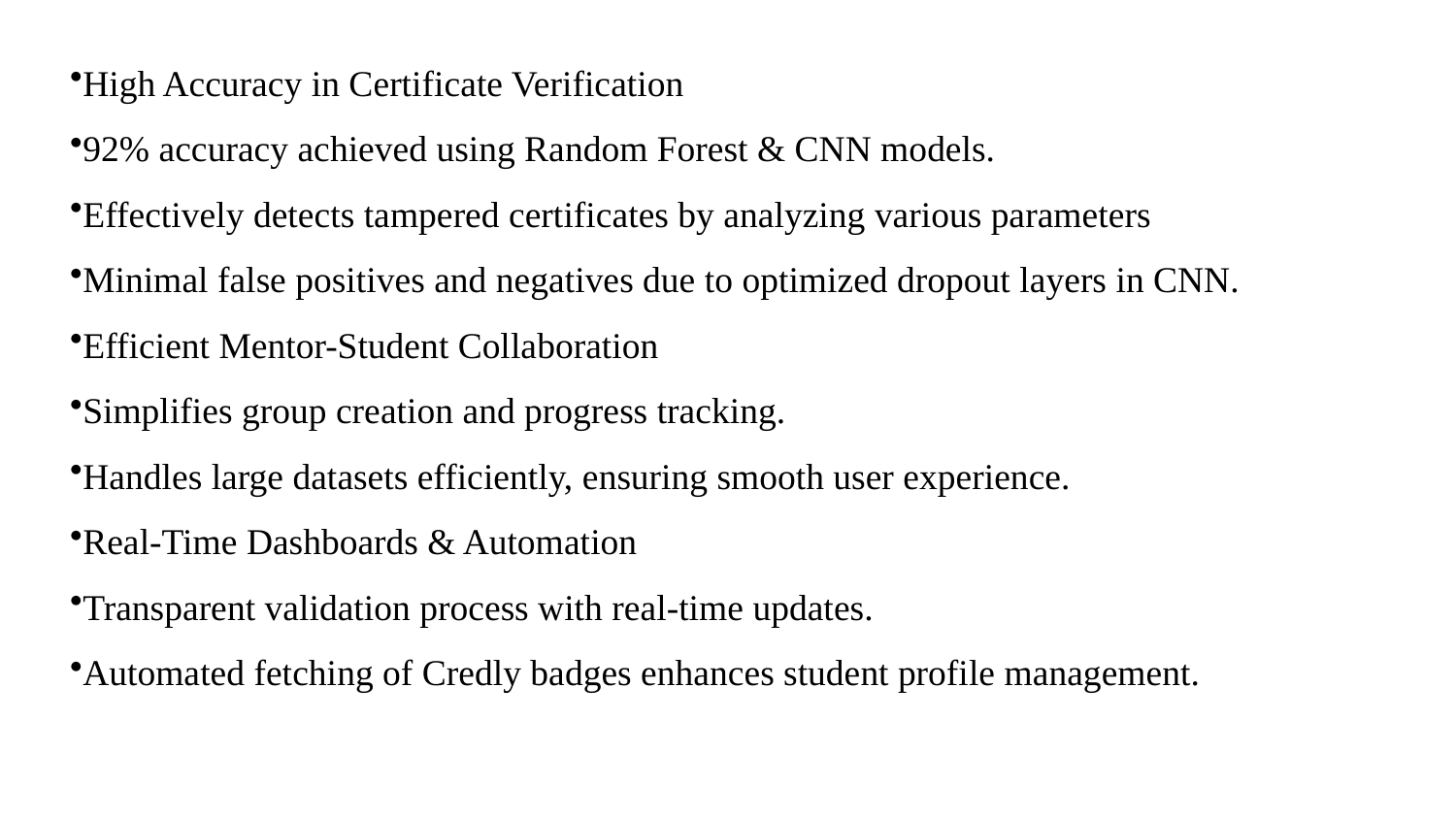

High Accuracy in Certificate Verification
92% accuracy achieved using Random Forest & CNN models.
Effectively detects tampered certificates by analyzing various parameters
Minimal false positives and negatives due to optimized dropout layers in CNN.
Efficient Mentor-Student Collaboration
Simplifies group creation and progress tracking.
Handles large datasets efficiently, ensuring smooth user experience.
Real-Time Dashboards & Automation
Transparent validation process with real-time updates.
Automated fetching of Credly badges enhances student profile management.